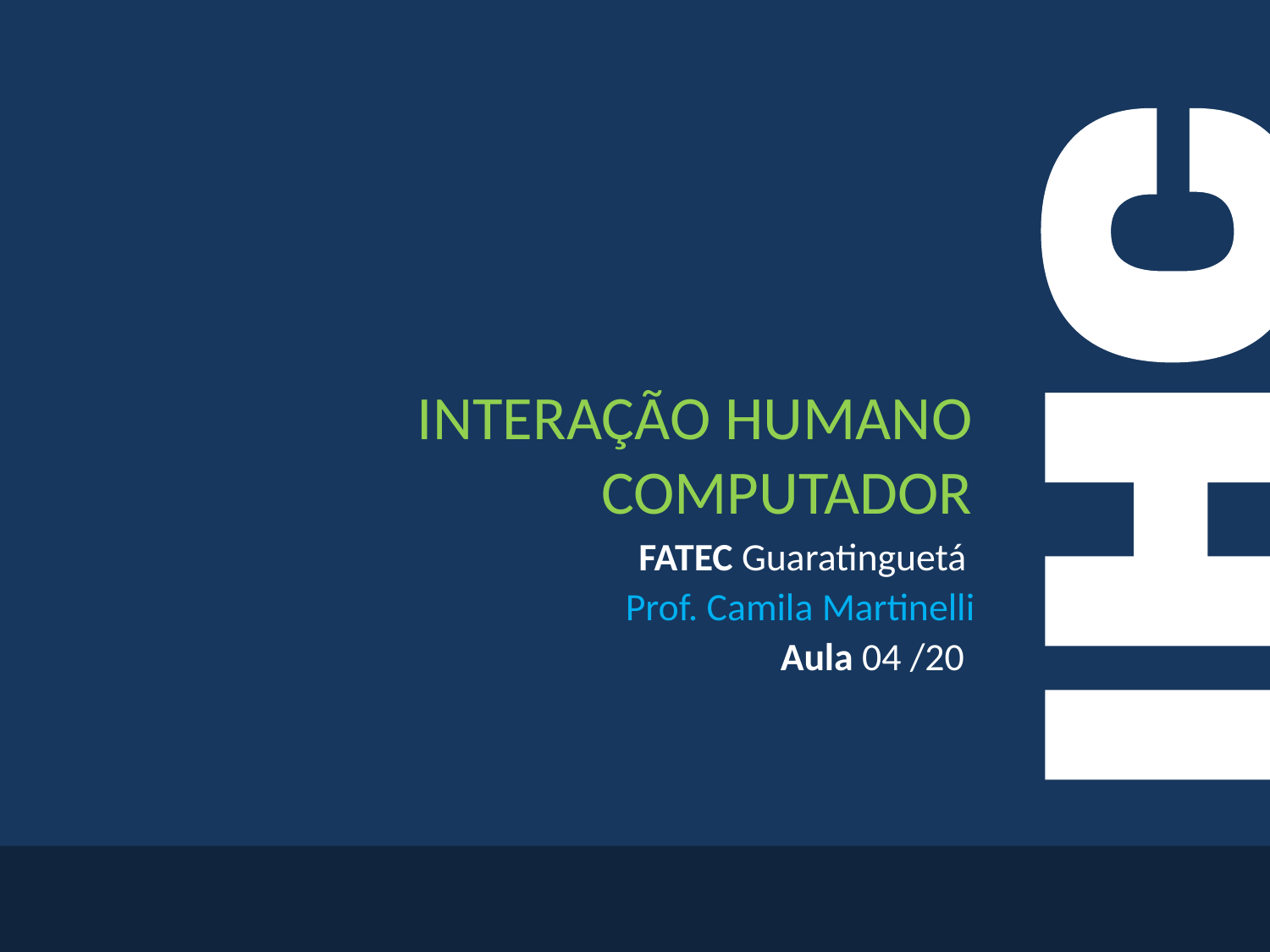

IHC
INTERAÇÃO HUMANO COMPUTADOR
FATEC Guaratinguetá
Prof. Camila Martinelli
Aula 04 /20